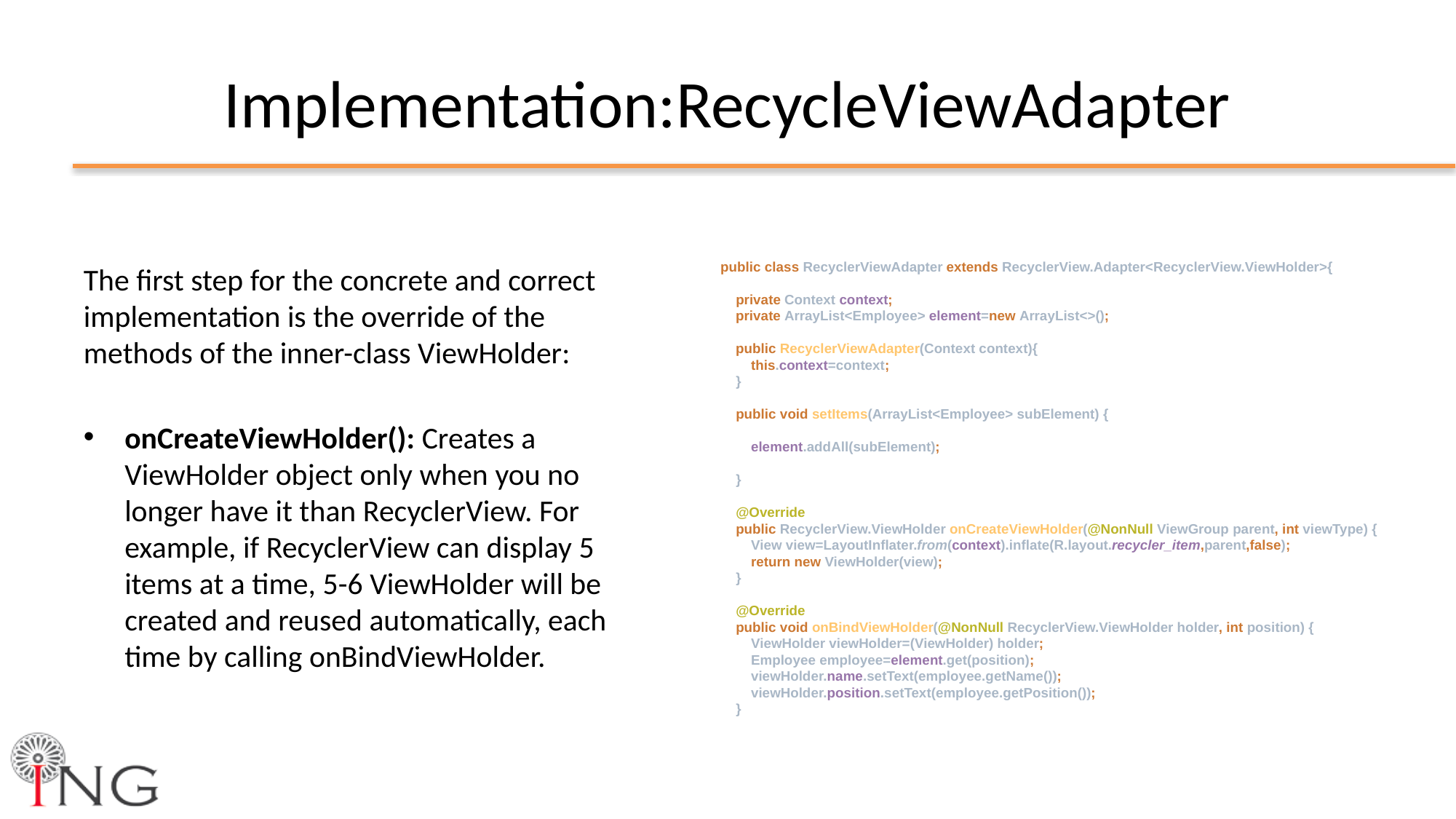

# Implementation:RecycleViewAdapter
public class RecyclerViewAdapter extends RecyclerView.Adapter<RecyclerView.ViewHolder>{
    private Context context;
    private ArrayList<Employee> element=new ArrayList<>();
    public RecyclerViewAdapter(Context context){
        this.context=context;
    }
    public void setItems(ArrayList<Employee> subElement) {
        element.addAll(subElement);
    }
    @Override
    public RecyclerView.ViewHolder onCreateViewHolder(@NonNull ViewGroup parent, int viewType) {
        View view=LayoutInflater.from(context).inflate(R.layout.recycler_item,parent,false);
        return new ViewHolder(view);
    }
    @Override
    public void onBindViewHolder(@NonNull RecyclerView.ViewHolder holder, int position) {
        ViewHolder viewHolder=(ViewHolder) holder;
        Employee employee=element.get(position);
        viewHolder.name.setText(employee.getName());
        viewHolder.position.setText(employee.getPosition());
    }
The first step for the concrete and correct implementation is the override of the methods of the inner-class ViewHolder:

onCreateViewHolder(): Creates a ViewHolder object only when you no longer have it than RecyclerView. For example, if RecyclerView can display 5 items at a time, 5-6 ViewHolder will be created and reused automatically, each time by calling onBindViewHolder.